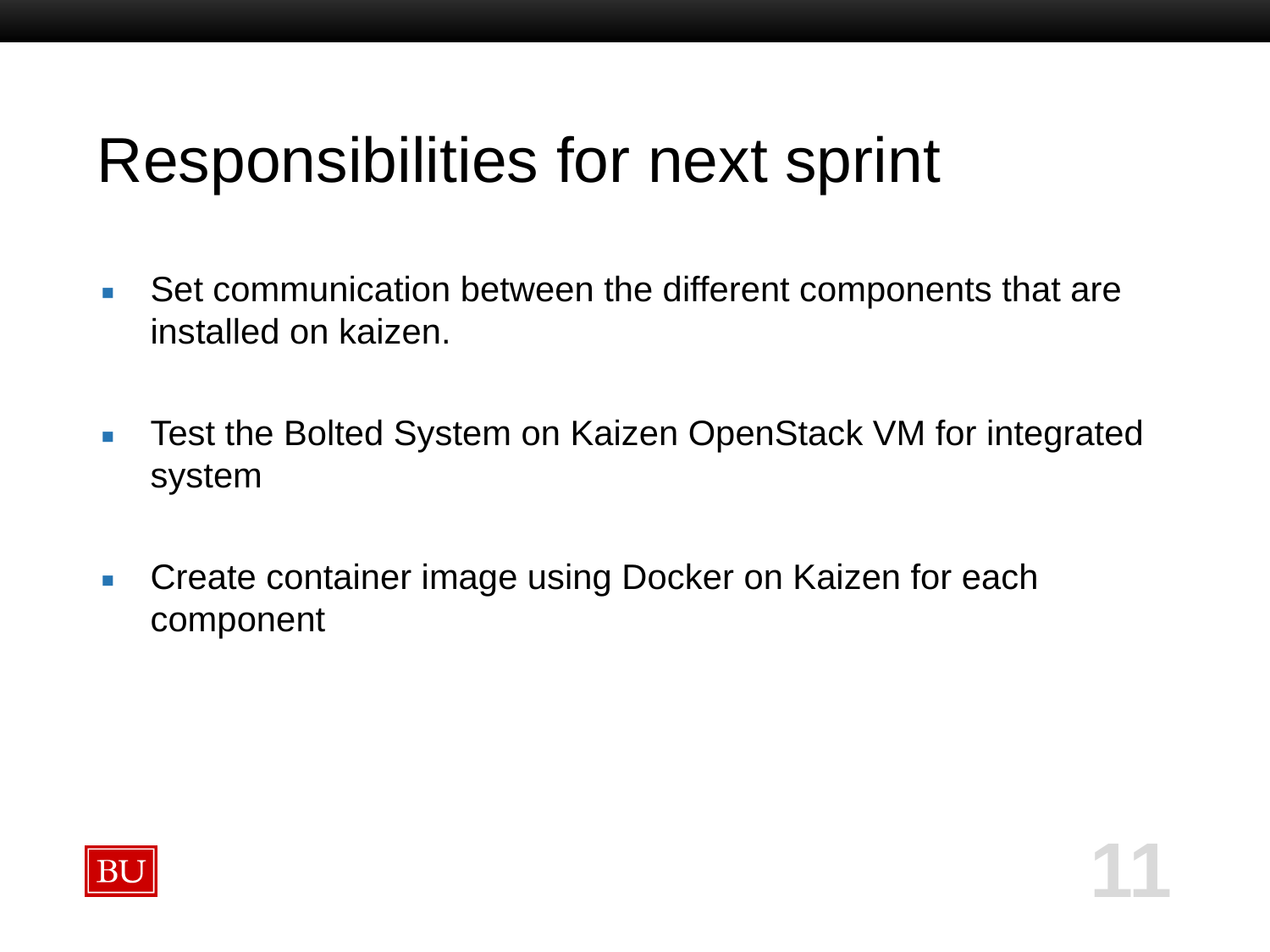

# Responsibilities for next sprint
Set communication between the different components that are installed on kaizen.

Test the Bolted System on Kaizen OpenStack VM for integrated system

Create container image using Docker on Kaizen for each component

11